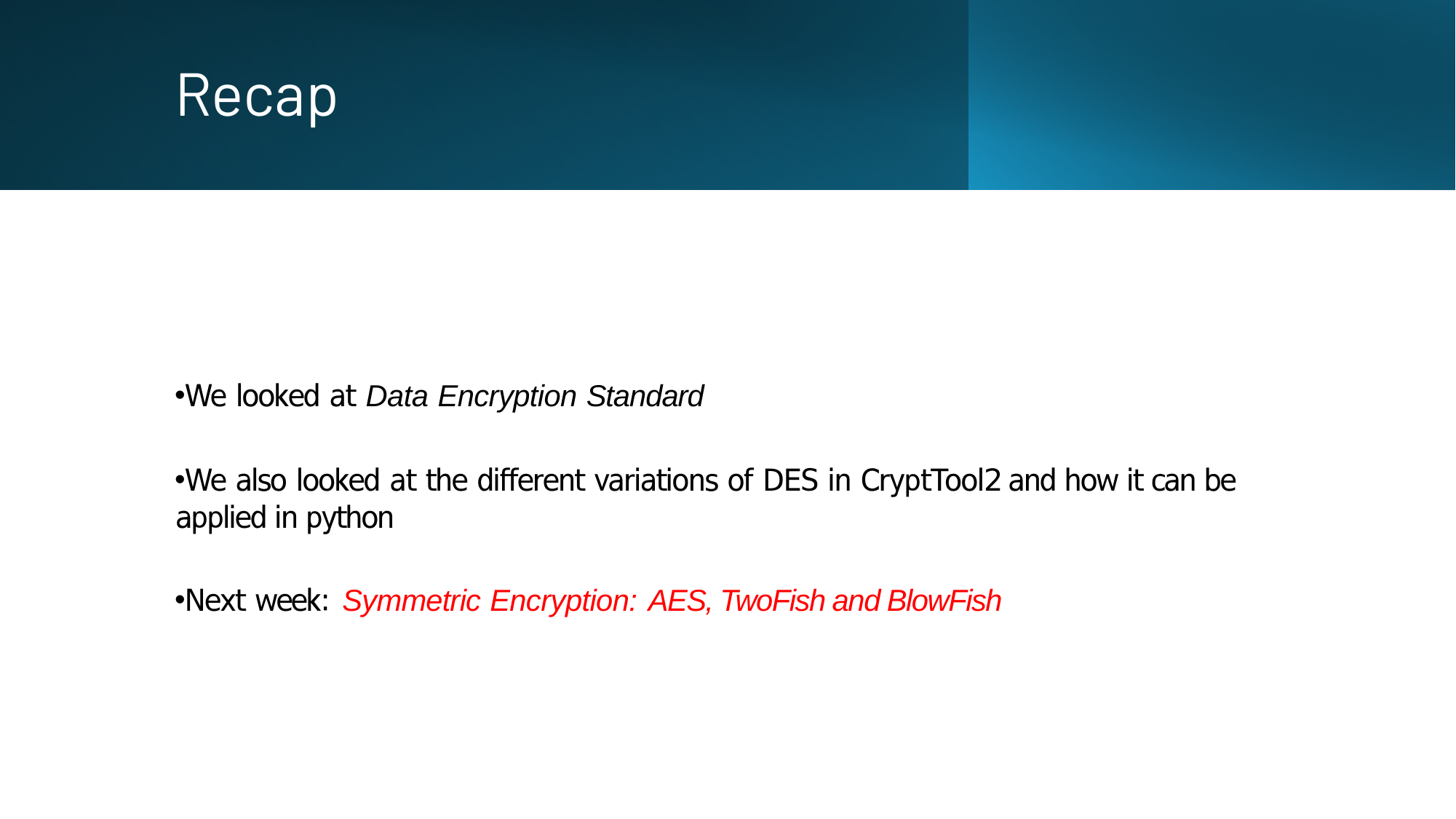

# Recap
We looked at Data Encryption Standard

We also looked at the different variations of DES in CryptTool2 and how it can be applied in python

Next week: Symmetric Encryption: AES, TwoFish and BlowFish